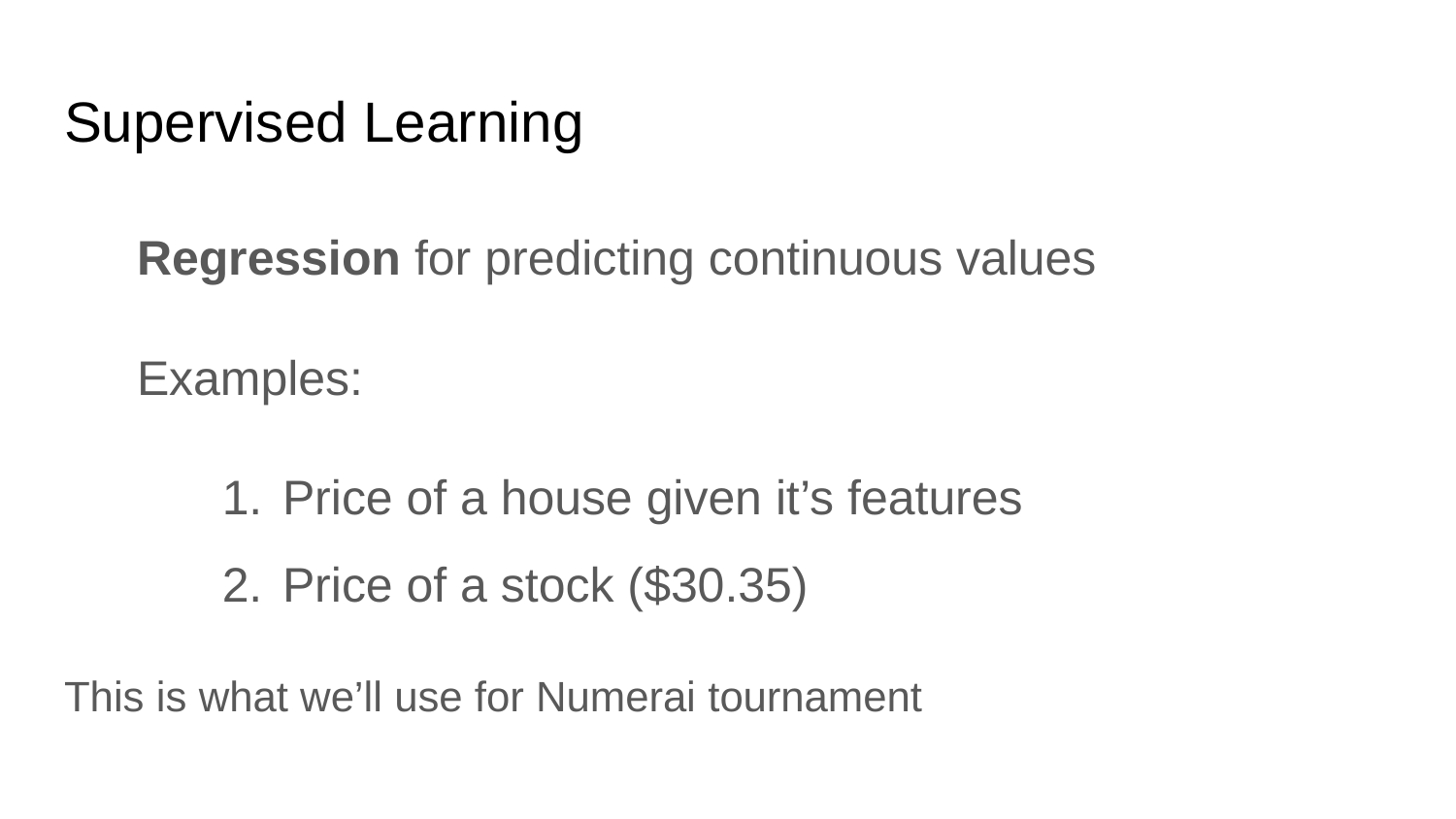

# Supervised Learning
Regression for predicting continuous values
Examples:
Price of a house given it’s features
Price of a stock ($30.35)
This is what we’ll use for Numerai tournament